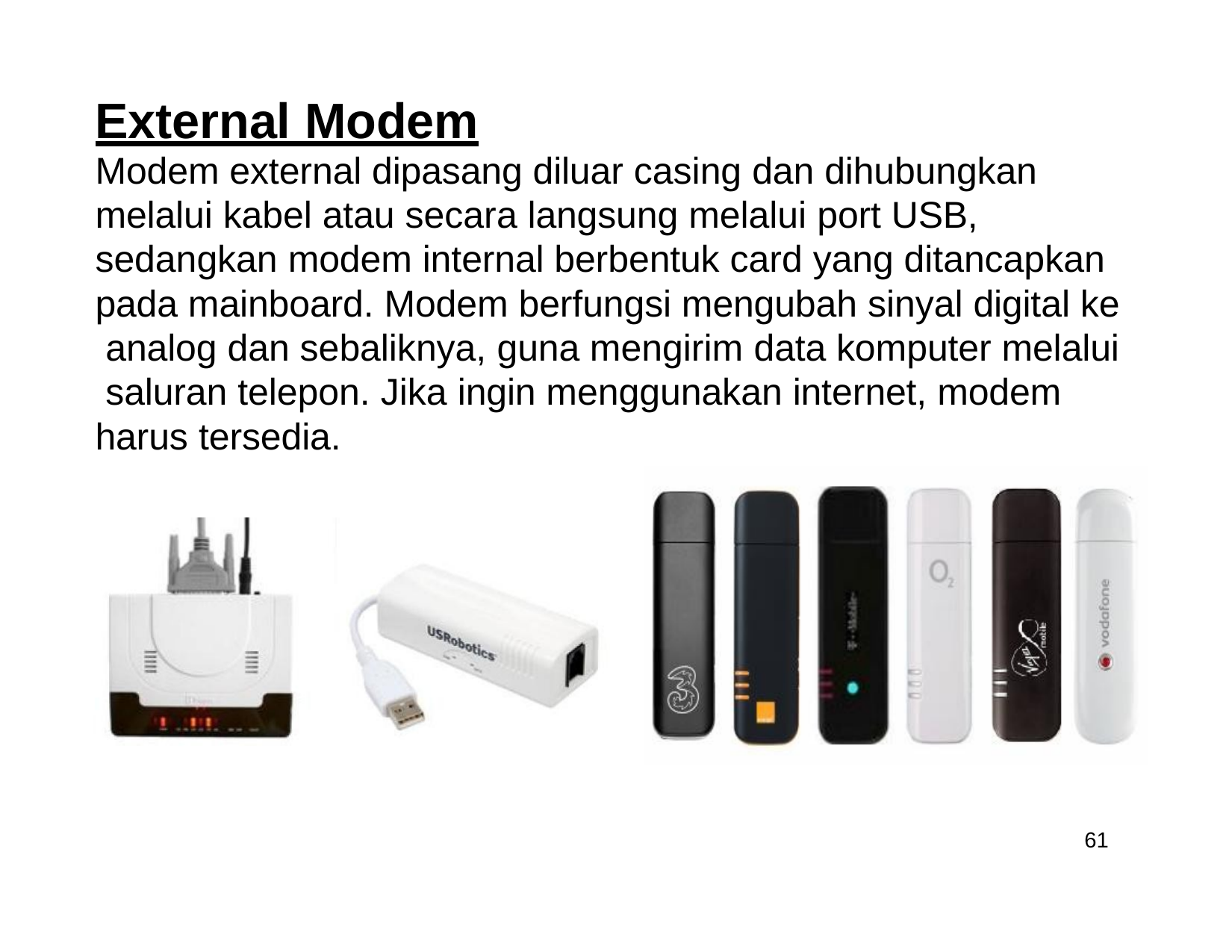

# External Modem
Modem external dipasang diluar casing dan dihubungkan  melalui kabel atau secara langsung melalui port USB,  sedangkan modem internal berbentuk card yang ditancapkan  pada mainboard. Modem berfungsi mengubah sinyal digital ke  analog dan sebaliknya, guna mengirim data komputer melalui  saluran telepon. Jika ingin menggunakan internet, modem  harus tersedia.

61